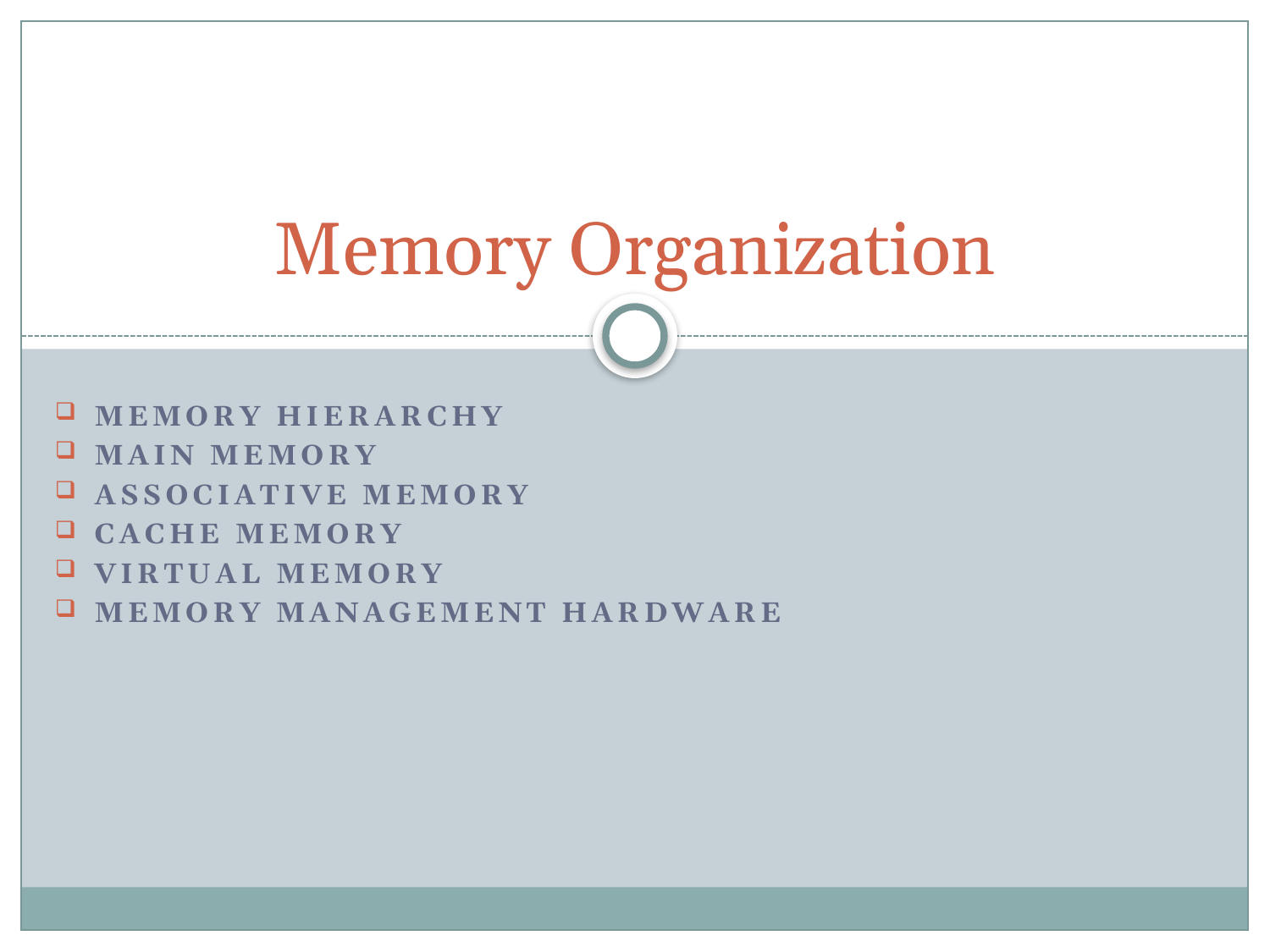

# Memory Organization
Memory Hierarchy
Main Memory
Associative Memory
Cache Memory
Virtual Memory
Memory Management Hardware